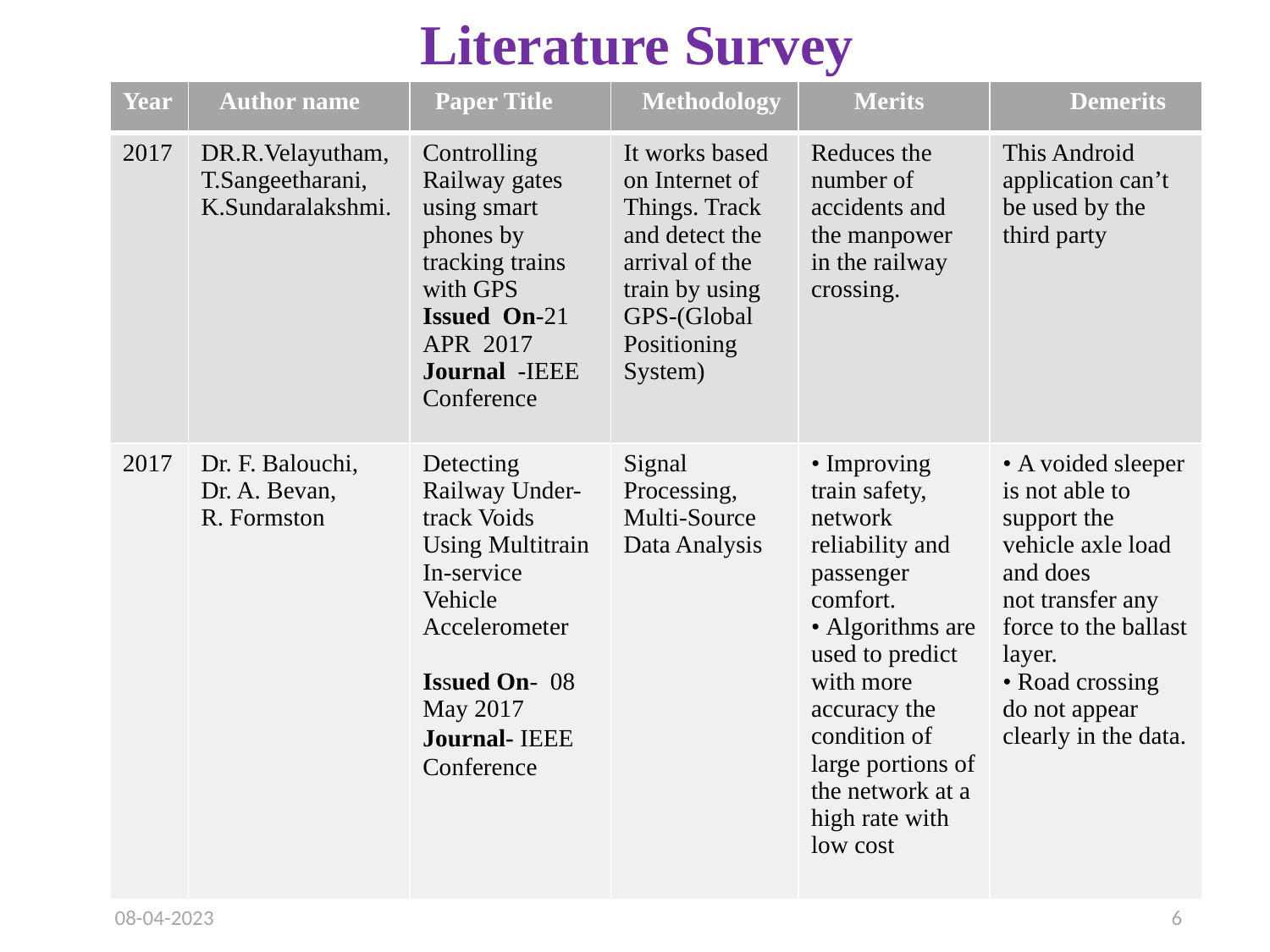

Literature Survey
| Year | Author name | Paper Title | Methodology | Merits | Demerits |
| --- | --- | --- | --- | --- | --- |
| 2017 | DR.R.Velayutham, T.Sangeetharani, K.Sundaralakshmi. | Controlling Railway gates using smart phones by tracking trains with GPS Issued On-21 APR 2017 Journal -IEEE Conference | It works based on Internet of Things. Track and detect the arrival of the train by using GPS-(Global Positioning System) | Reduces the number of accidents and the manpower in the railway crossing. | This Android application can’t be used by the third party |
| 2017 | Dr. F. Balouchi, Dr. A. Bevan, R. Formston | Detecting Railway Under-track Voids Using Multitrain In-service Vehicle Accelerometer   Issued On- 08 May 2017 Journal- IEEE Conference | Signal Processing, Multi-Source Data Analysis | • Improving train safety, network reliability and passenger comfort. • Algorithms are used to predict with more accuracy the condition of large portions of the network at a high rate with low cost | • A voided sleeper is not able to support the vehicle axle load and does not transfer any force to the ballast layer. • Road crossing do not appear clearly in the data. |
08-04-2023
6